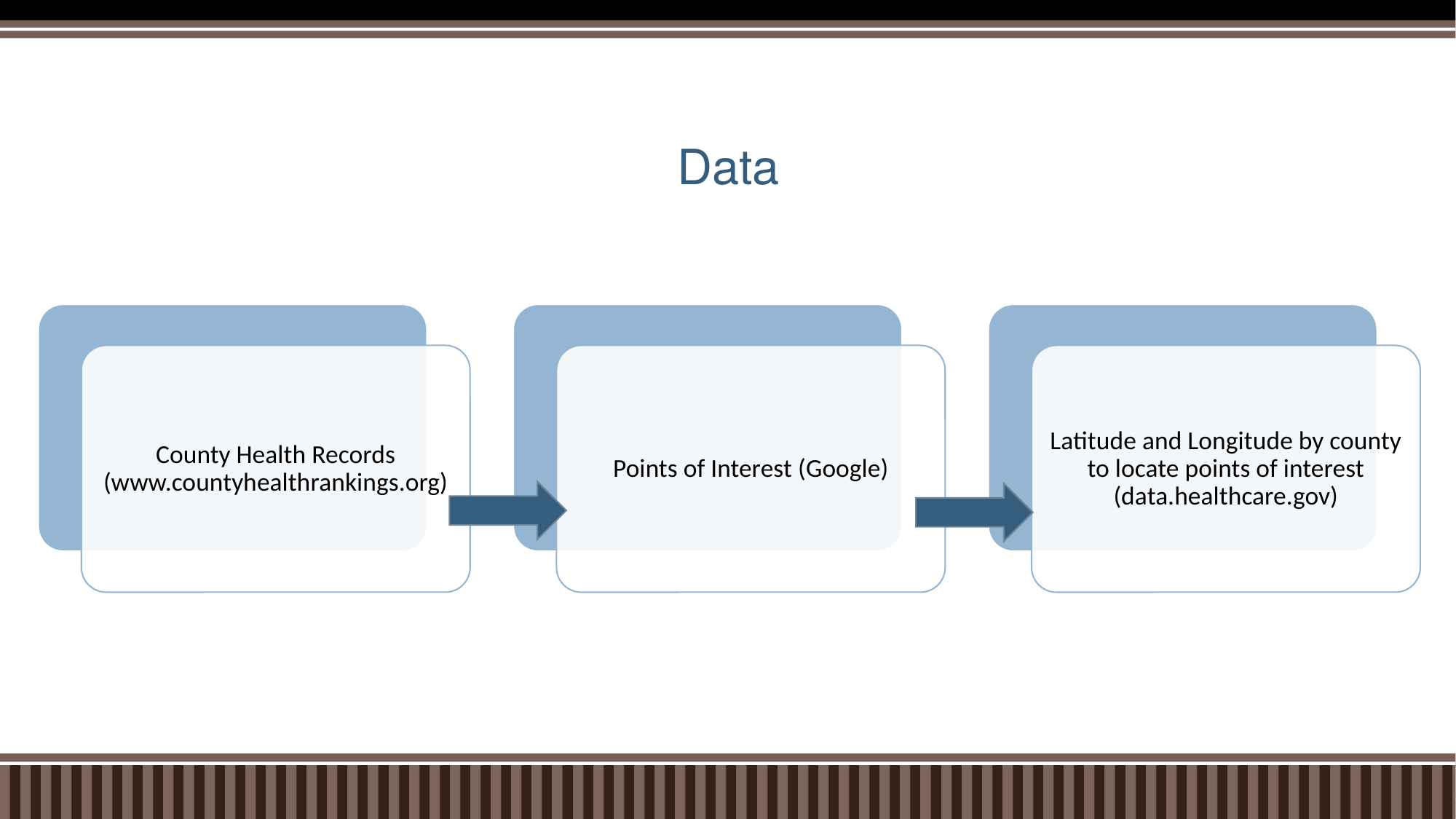

# Data

County Health Records (www.countyhealthrankings.org)

Points of Interest (Google)

Latitude and Longitude by county to locate points of interest (data.healthcare.gov)